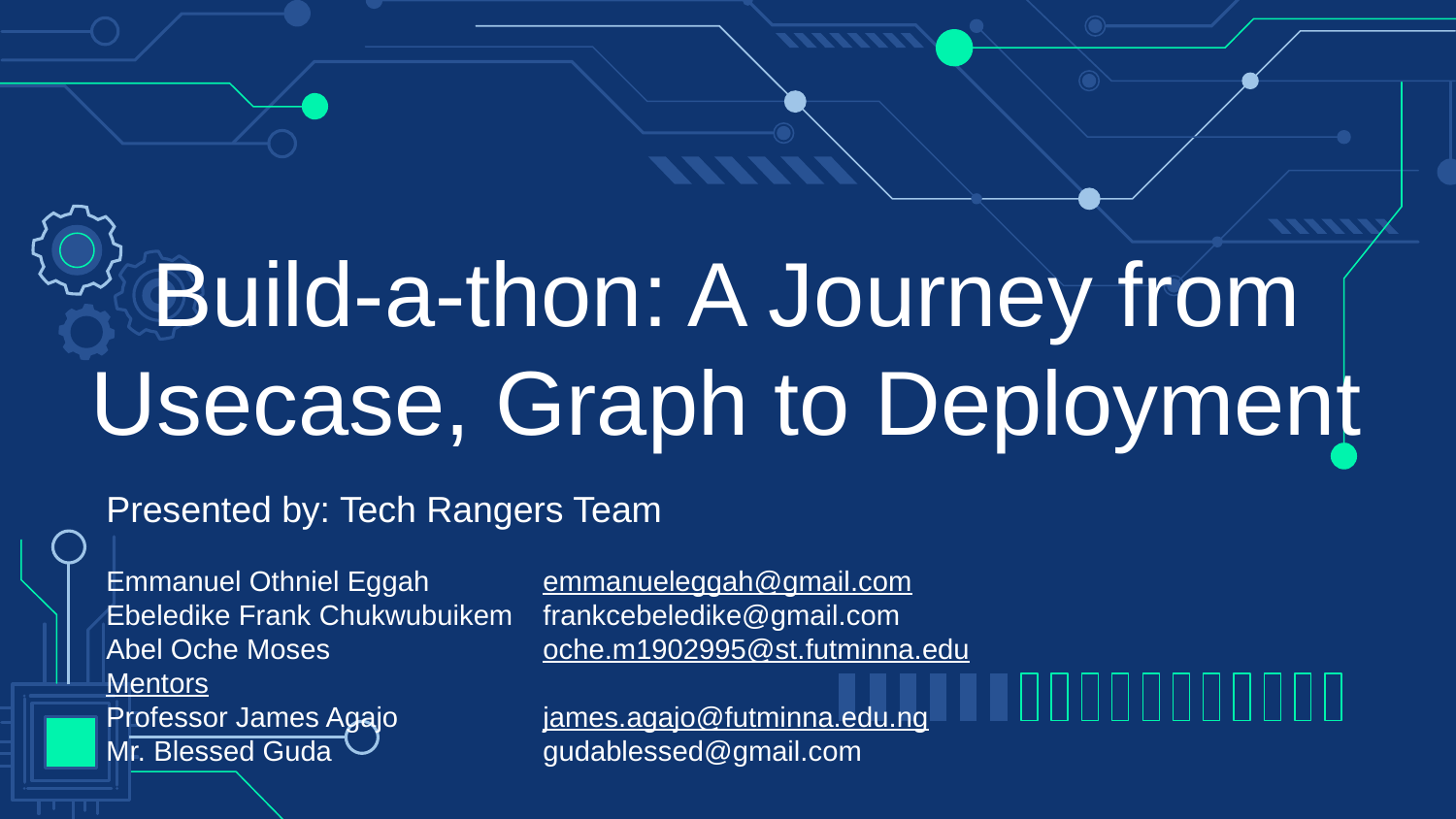

# Build-a-thon: A Journey from Usecase, Graph to Deployment
Presented by: Tech Rangers Team

Emmanuel Othniel Eggah	emmanueleggah@gmail.com
Ebeledike Frank Chukwubuikem	frankcebeledike@gmail.com
Abel Oche Moses		oche.m1902995@st.futminna.edu
Mentors
Professor James Agajo	james.agajo@futminna.edu.ng
Mr. Blessed Guda		gudablessed@gmail.com